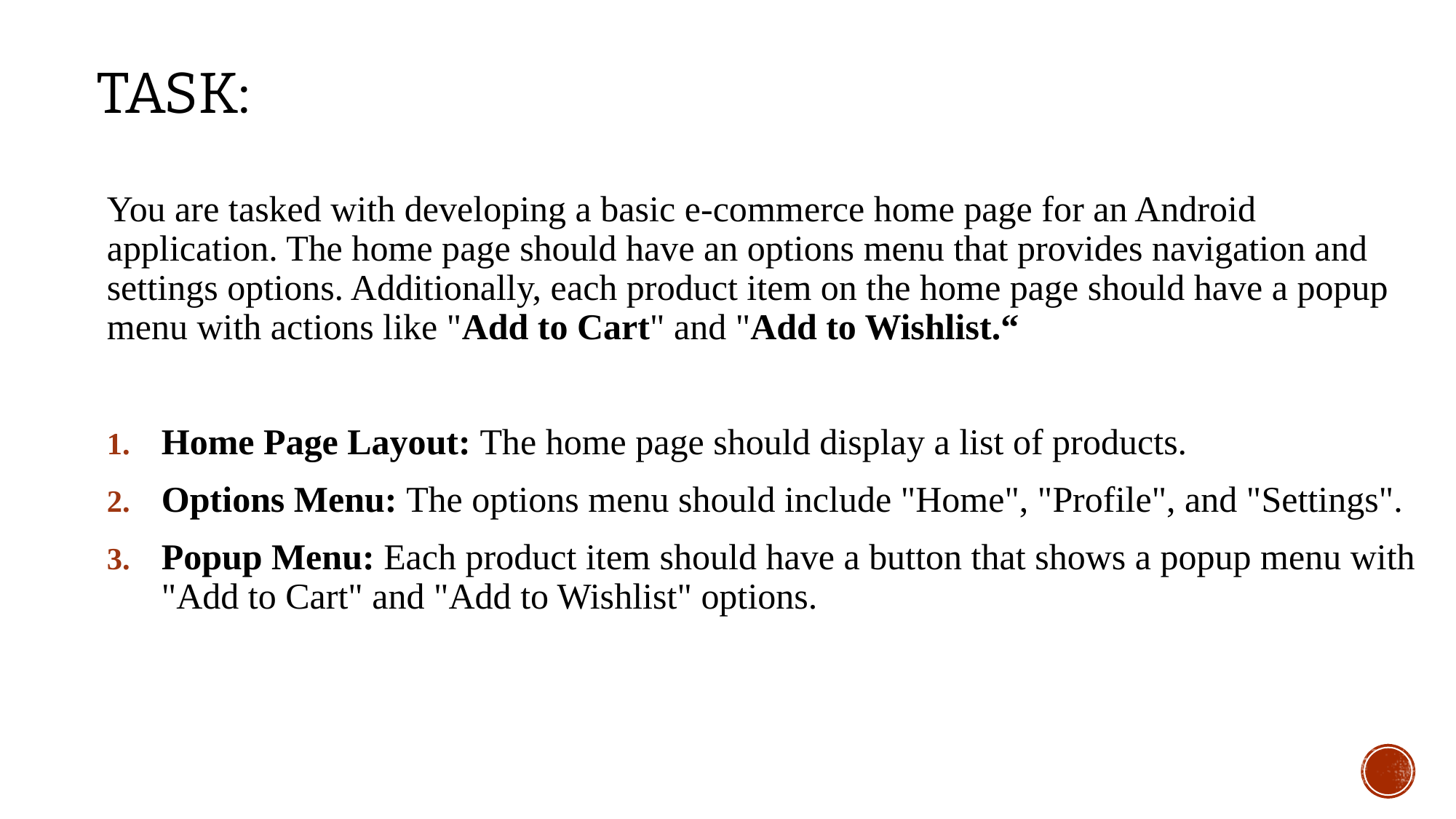

# Task:
You are tasked with developing a basic e-commerce home page for an Android application. The home page should have an options menu that provides navigation and settings options. Additionally, each product item on the home page should have a popup menu with actions like "Add to Cart" and "Add to Wishlist.“

Home Page Layout: The home page should display a list of products.
Options Menu: The options menu should include "Home", "Profile", and "Settings".
Popup Menu: Each product item should have a button that shows a popup menu with "Add to Cart" and "Add to Wishlist" options.